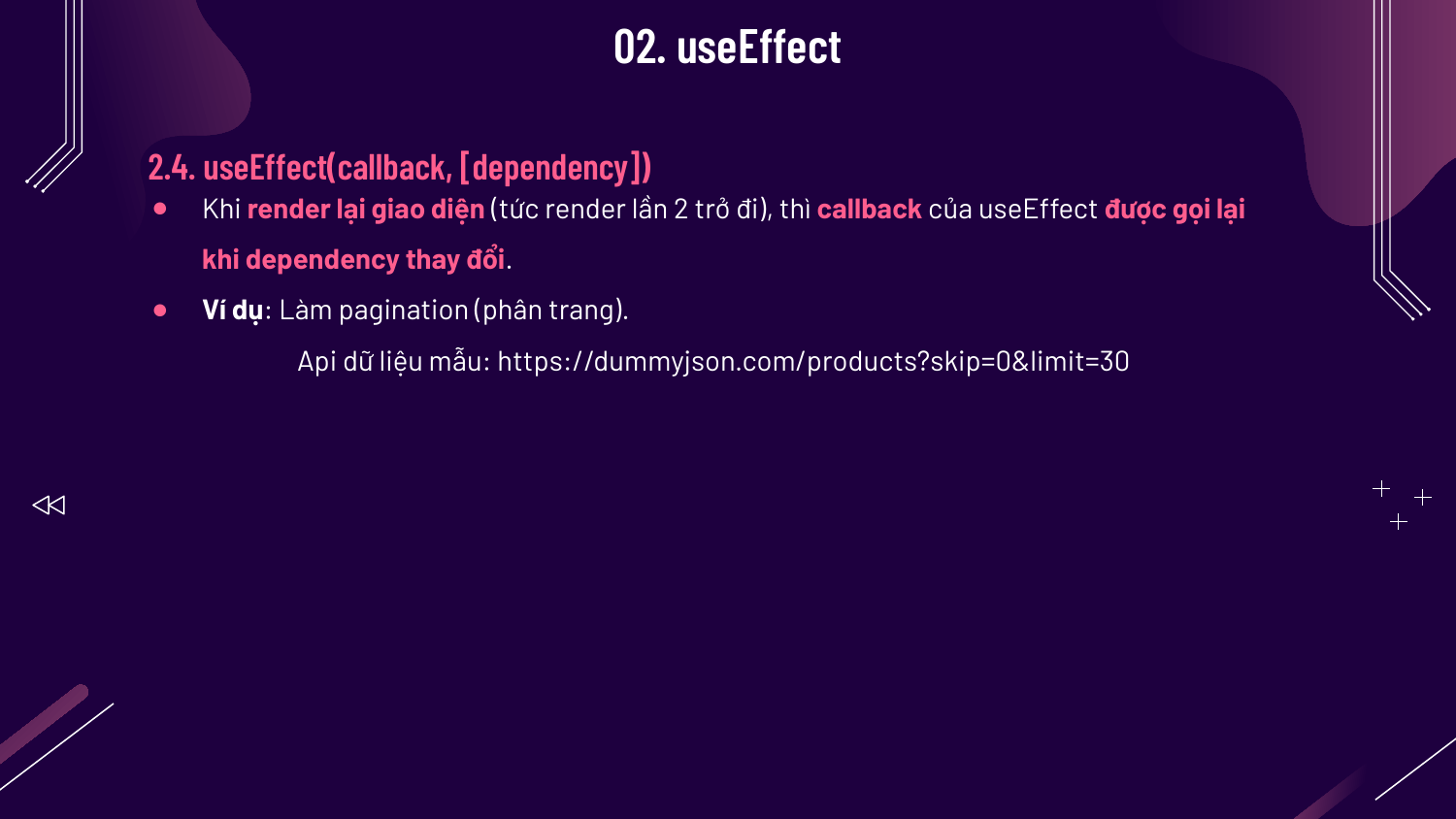

# 02. useEffect
2.4. useEffect(callback, [dependency])
Khi render lại giao diện (tức render lần 2 trở đi), thì callback của useEffect được gọi lại khi dependency thay đổi.
Ví dụ: Làm pagination (phân trang).
	Api dữ liệu mẫu: https://dummyjson.com/products?skip=0&limit=30